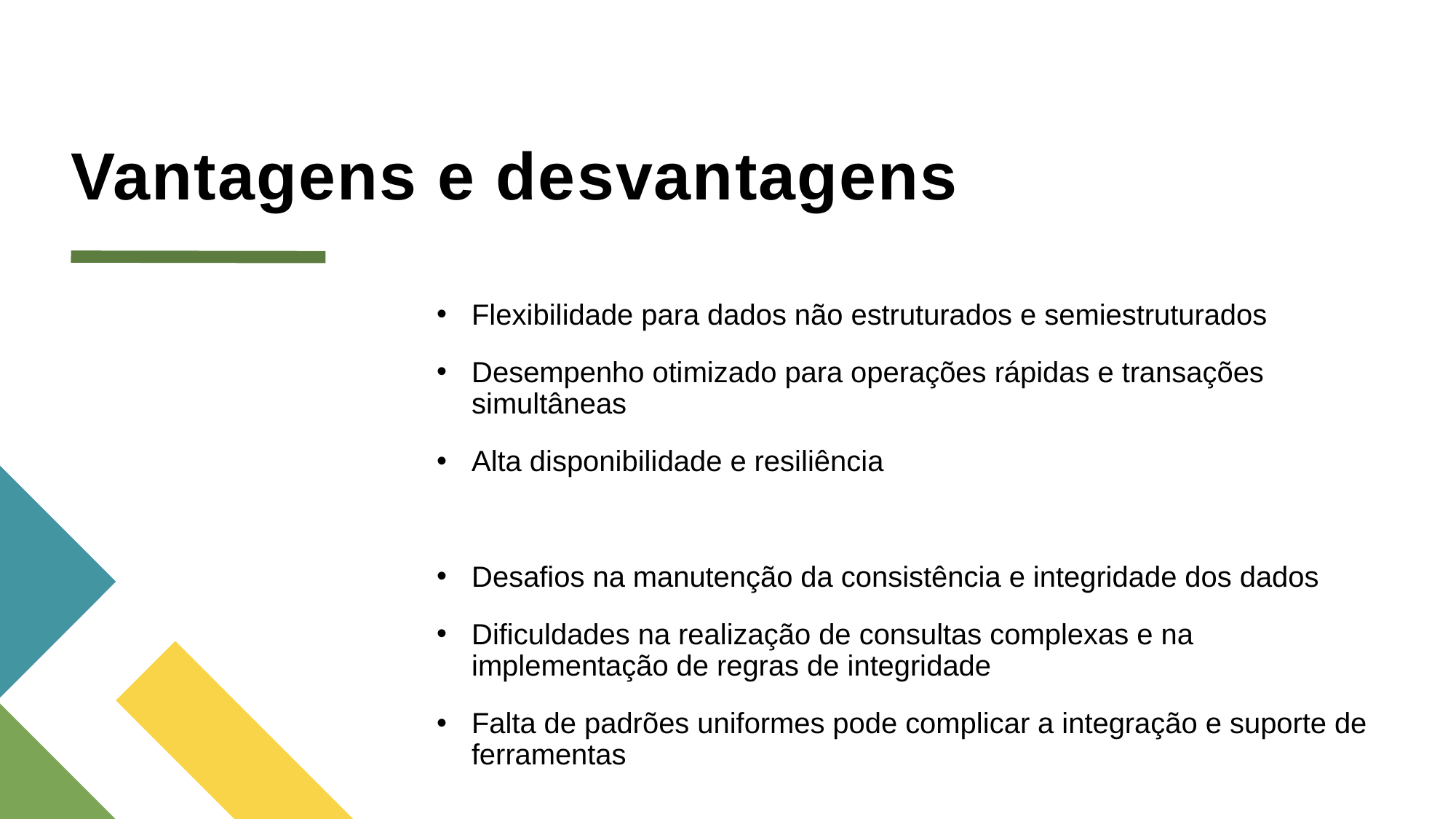

# Vantagens e desvantagens
Flexibilidade para dados não estruturados e semiestruturados
Desempenho otimizado para operações rápidas e transações simultâneas
Alta disponibilidade e resiliência

Desafios na manutenção da consistência e integridade dos dados
Dificuldades na realização de consultas complexas e na implementação de regras de integridade
Falta de padrões uniformes pode complicar a integração e suporte de ferramentas